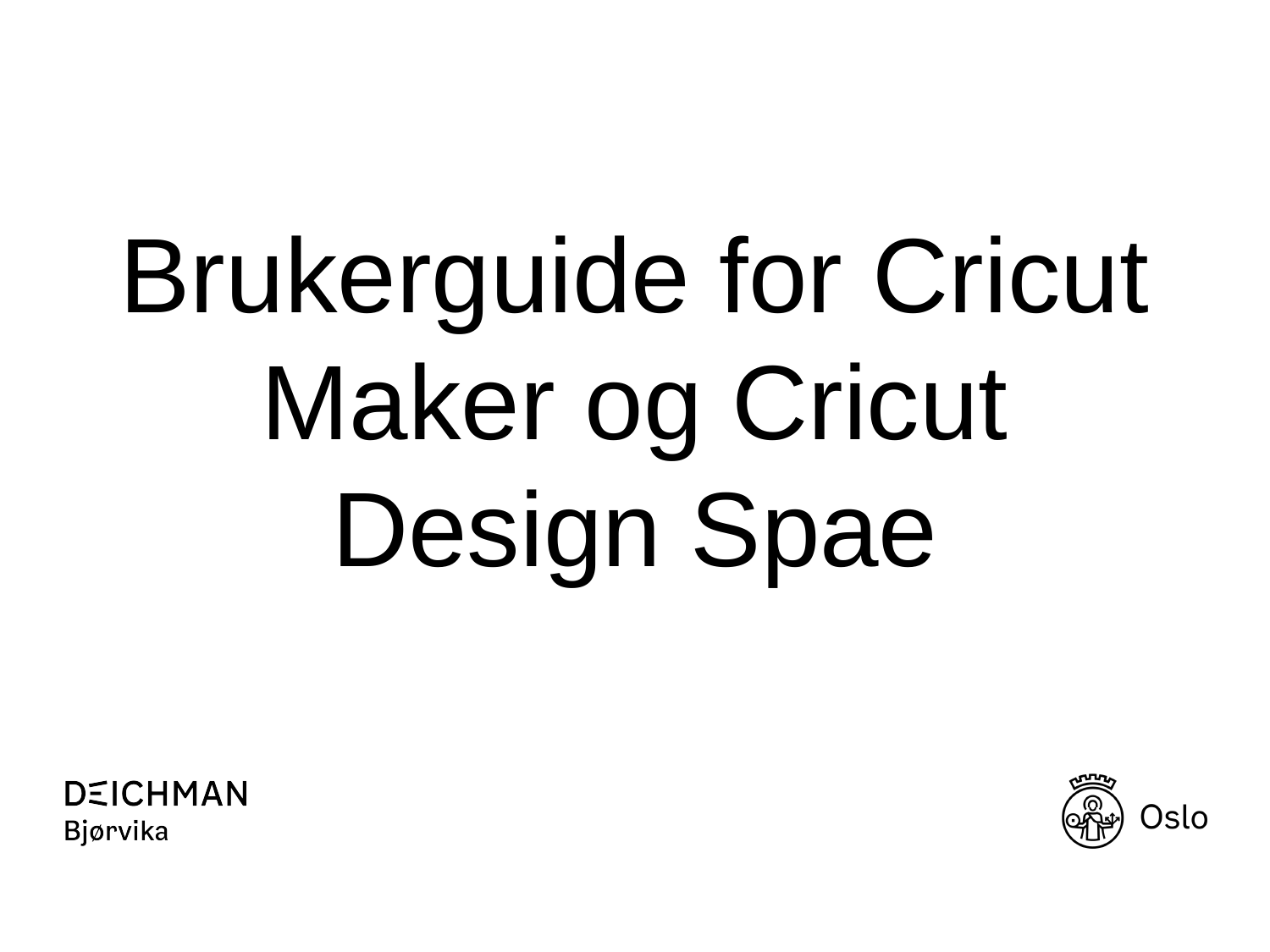

# Brukerguide for Cricut Maker og Cricut Design Spae